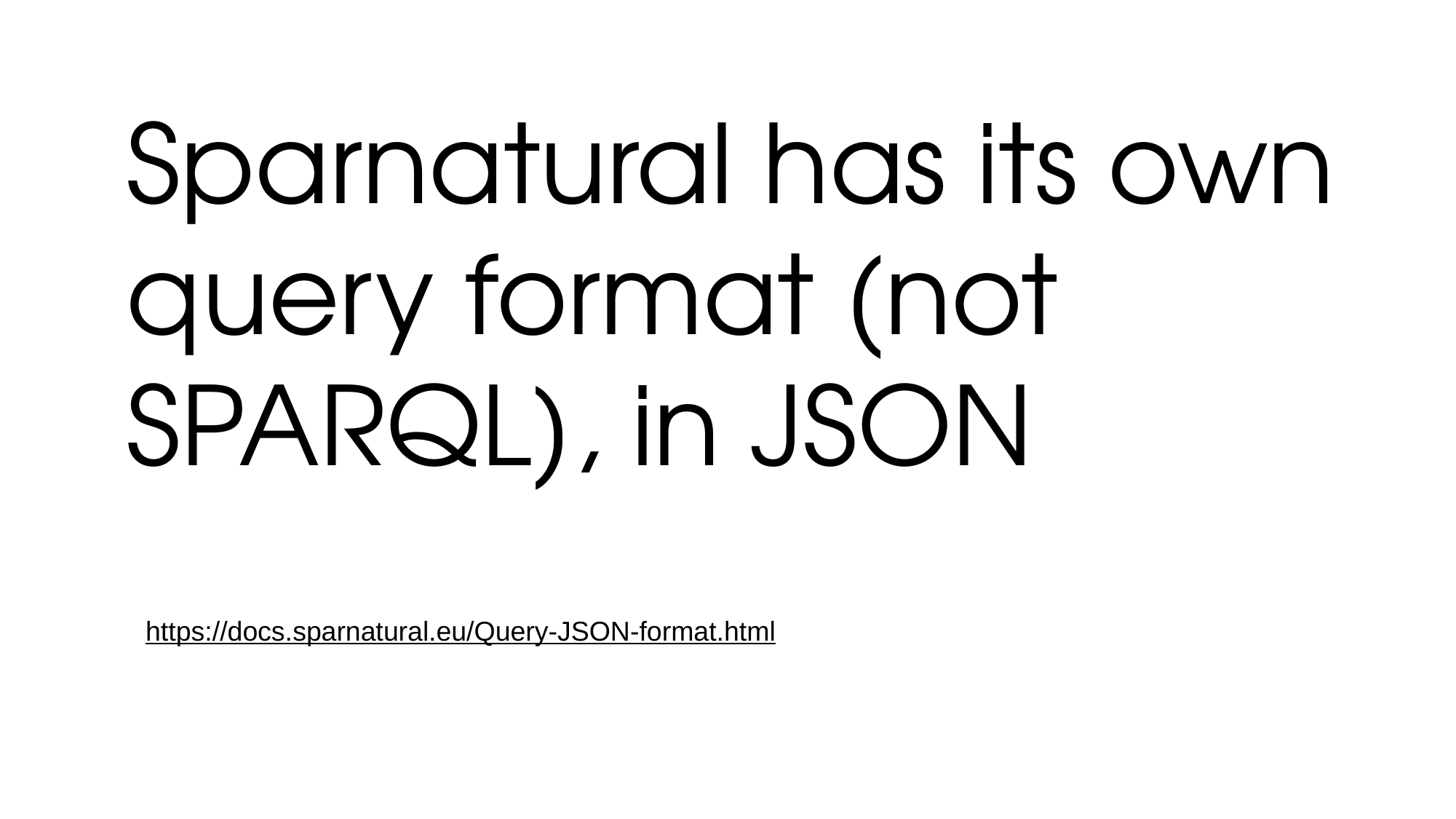

Sparnatural has its own query format (not SPARQL), in JSON
https://docs.sparnatural.eu/Query-JSON-format.html